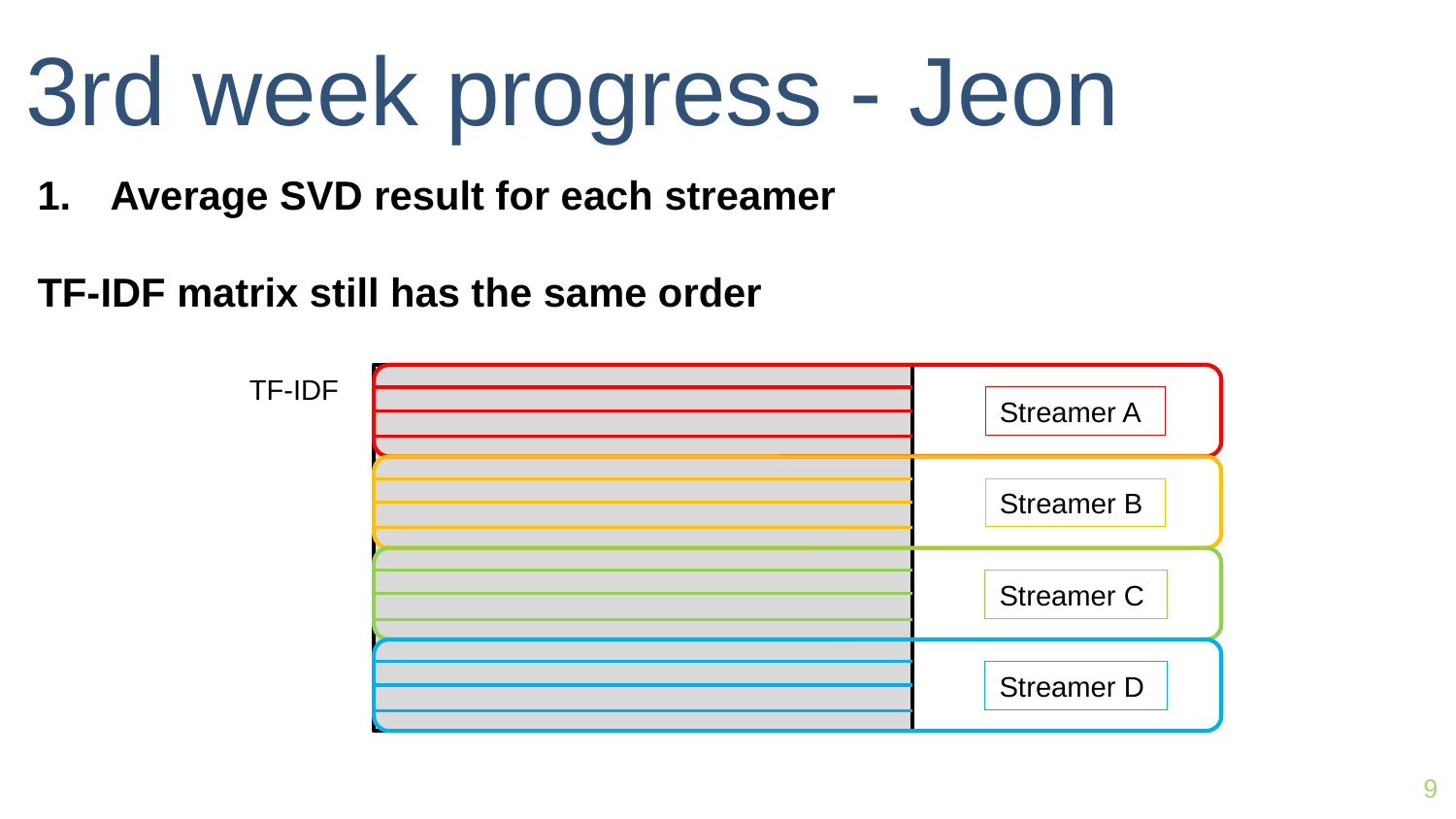

3rd week progress - Jeon
Average SVD result for each streamer

TF-IDF matrix still has the same order
TF-IDF

Streamer A

Streamer B

Streamer C

Streamer D
9